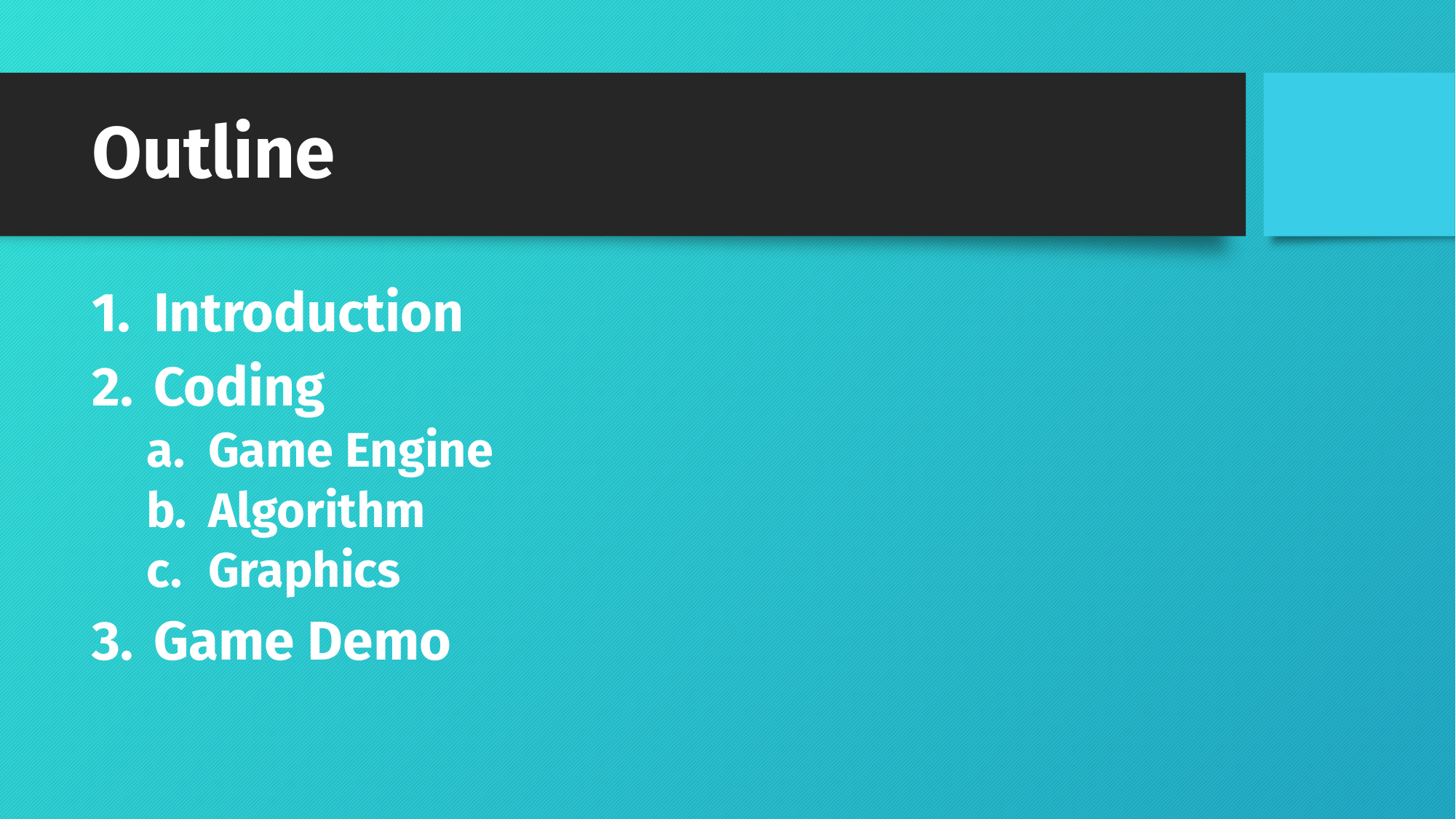

# Outline
Introduction
Coding
Game Engine
Algorithm
Graphics
Game Demo